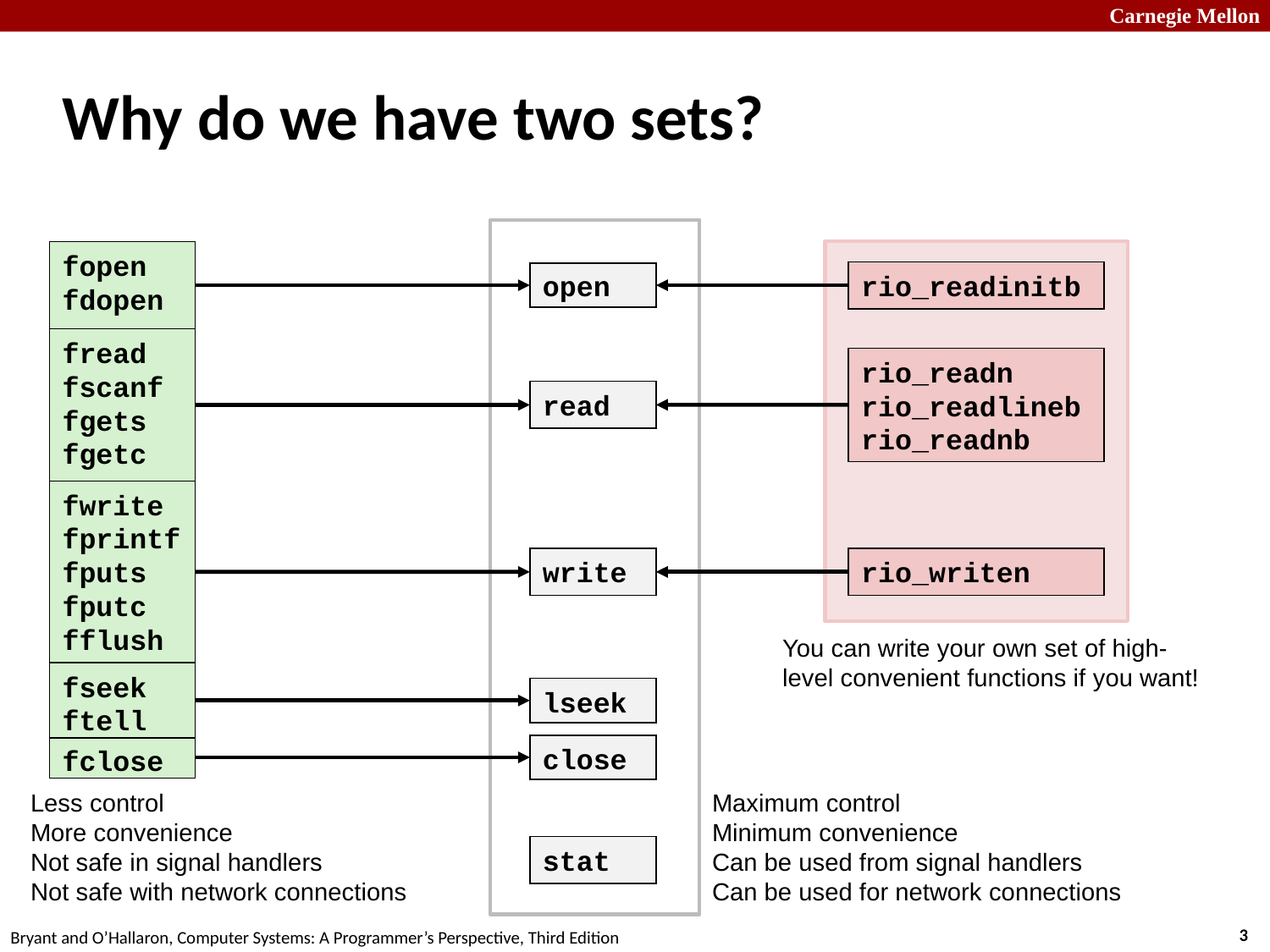

# Why do we have two sets?

fopen
fdopen

rio_readinitb
open
fread
fscanf
fgets
fgetc
rio_readn
rio_readlineb
rio_readnb
read
fwrite
fprintf
fputs
fputc
fflush
rio_writen
write
You can write your own set of high-level convenient functions if you want!
fseek
ftell
lseek
close
fclose
Less control
More convenience
Not safe in signal handlers
Not safe with network connections
Maximum control
Minimum convenience
Can be used from signal handlers
Can be used for network connections
stat